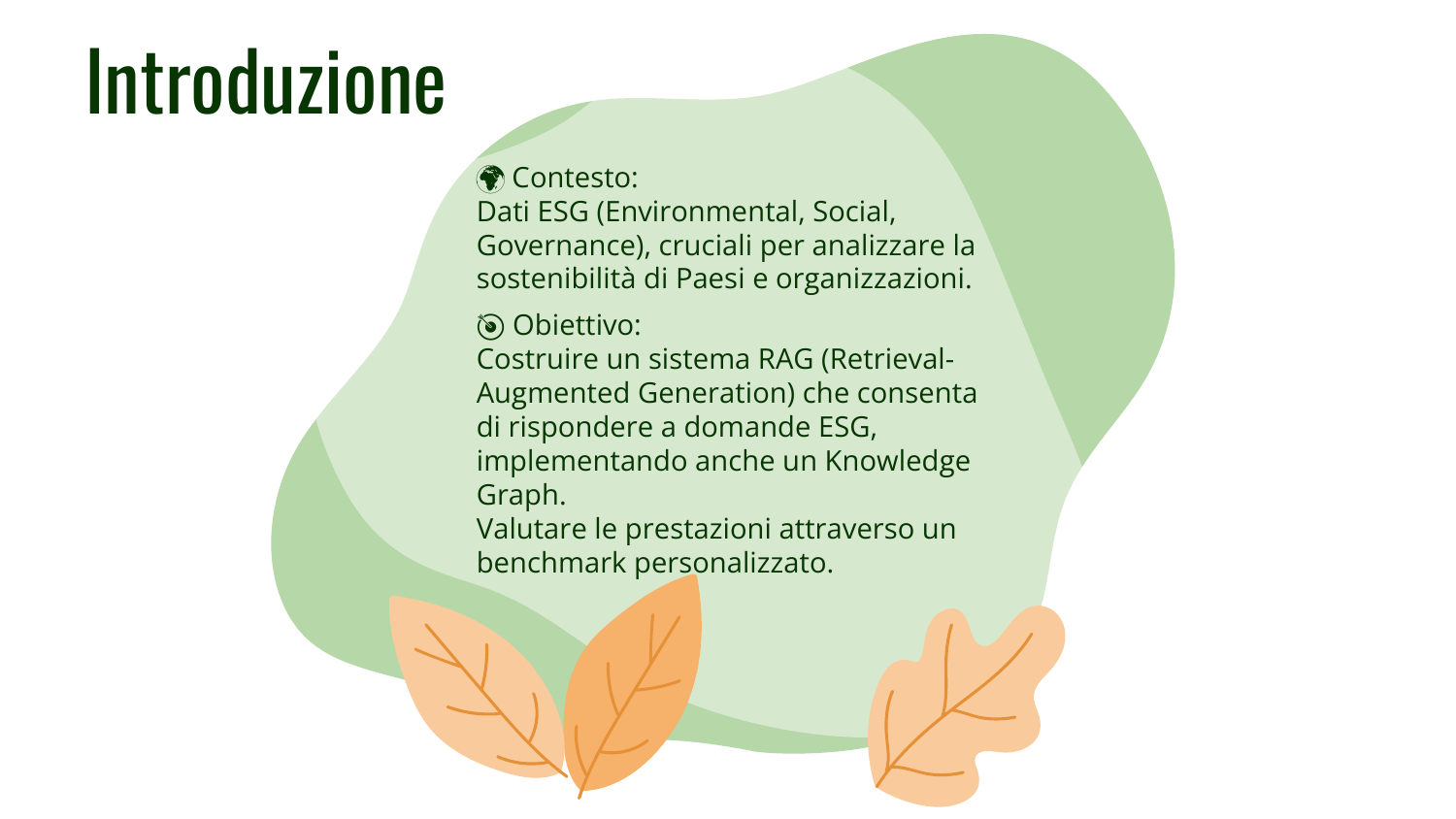

# Introduzione
🌍 Contesto:
Dati ESG (Environmental, Social, Governance), cruciali per analizzare la sostenibilità di Paesi e organizzazioni.
🎯 Obiettivo:
Costruire un sistema RAG (Retrieval-Augmented Generation) che consenta di rispondere a domande ESG, implementando anche un Knowledge Graph.
Valutare le prestazioni attraverso un benchmark personalizzato.